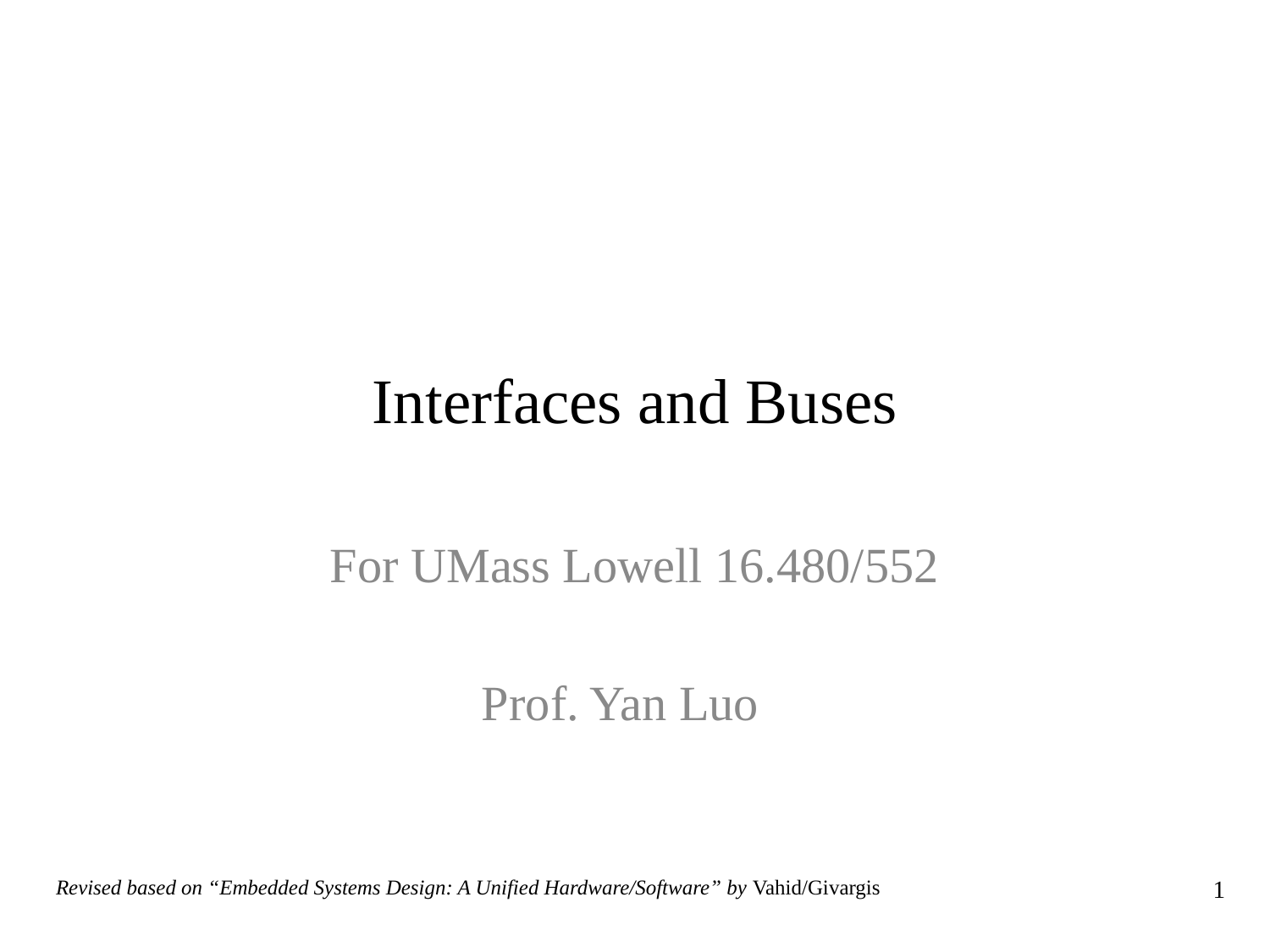

Interfaces and Buses
           For UMass Lowell 16.480/552

          	             Prof. Yan Luo
Revised based on “Embedded Systems Design: A Unified Hardware/Software” by Vahid/Givargis
1